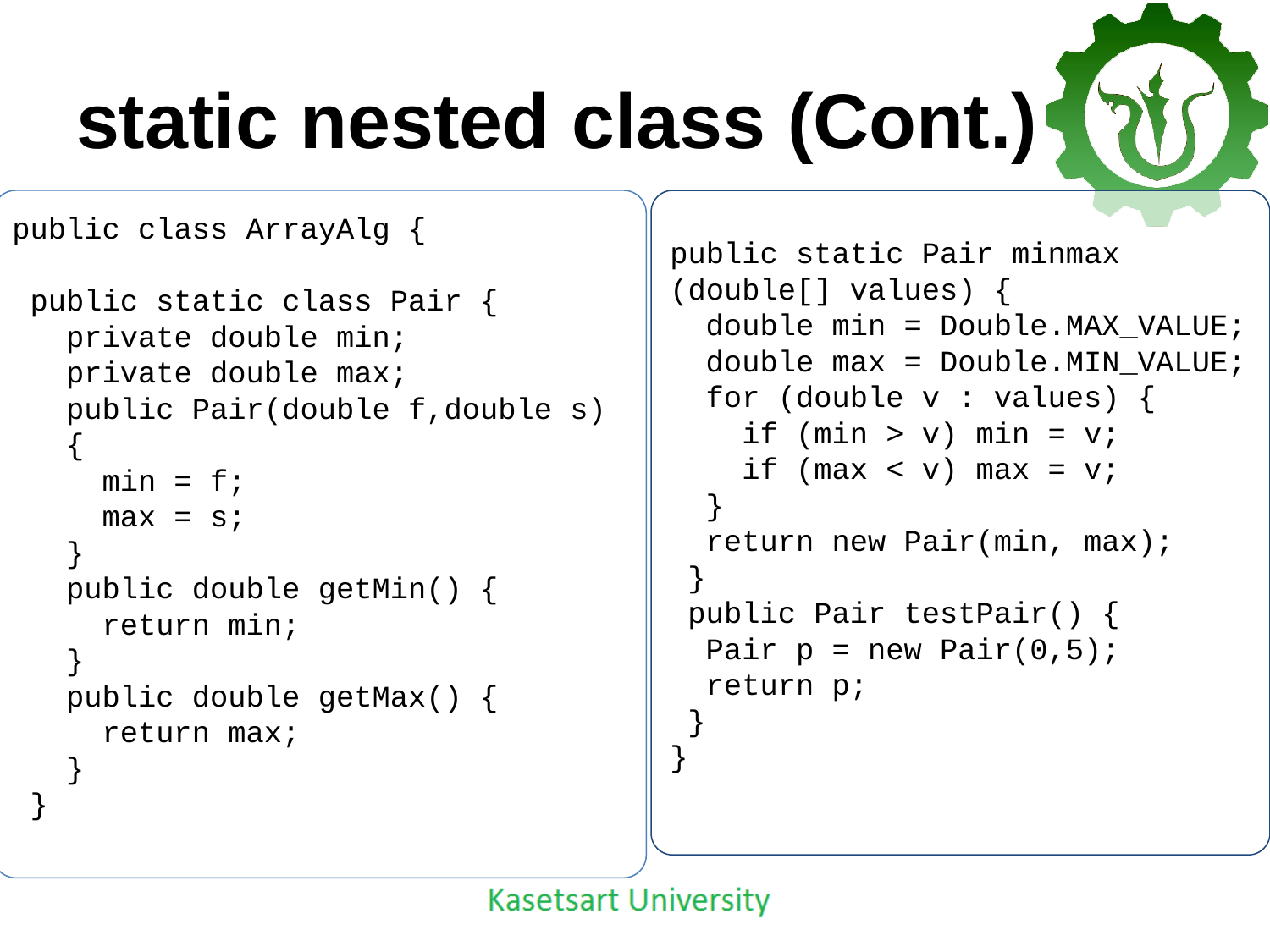

# static nested class (Cont.)
public class ArrayAlg {

 public static class Pair {
   private double min;
   private double max;
   public Pair(double f,double s)
   {
     min = f;
     max = s;
   }
   public double getMin() {
     return min;
   }
   public double getMax() {
     return max;
   }
 }

public static Pair minmax
(double[] values) {
  double min = Double.MAX_VALUE;
  double max = Double.MIN_VALUE;
  for (double v : values) {
    if (min > v) min = v;
    if (max < v) max = v;
  }
  return new Pair(min, max);
 }
 public Pair testPair() {
  Pair p = new Pair(0,5);
  return p;
 }
}